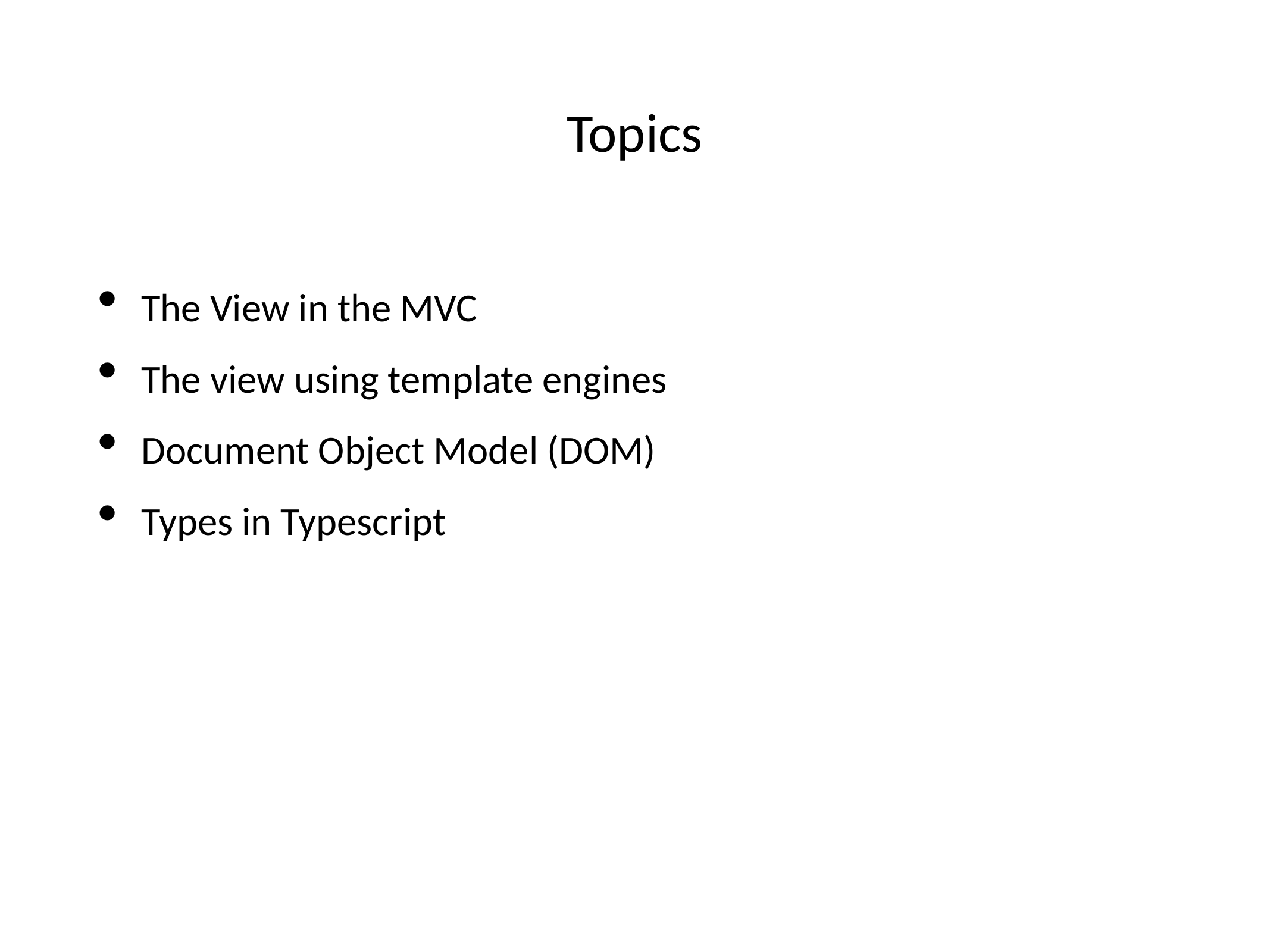

# Topics
The View in the MVC
The view using template engines
Document Object Model (DOM)
Types in Typescript